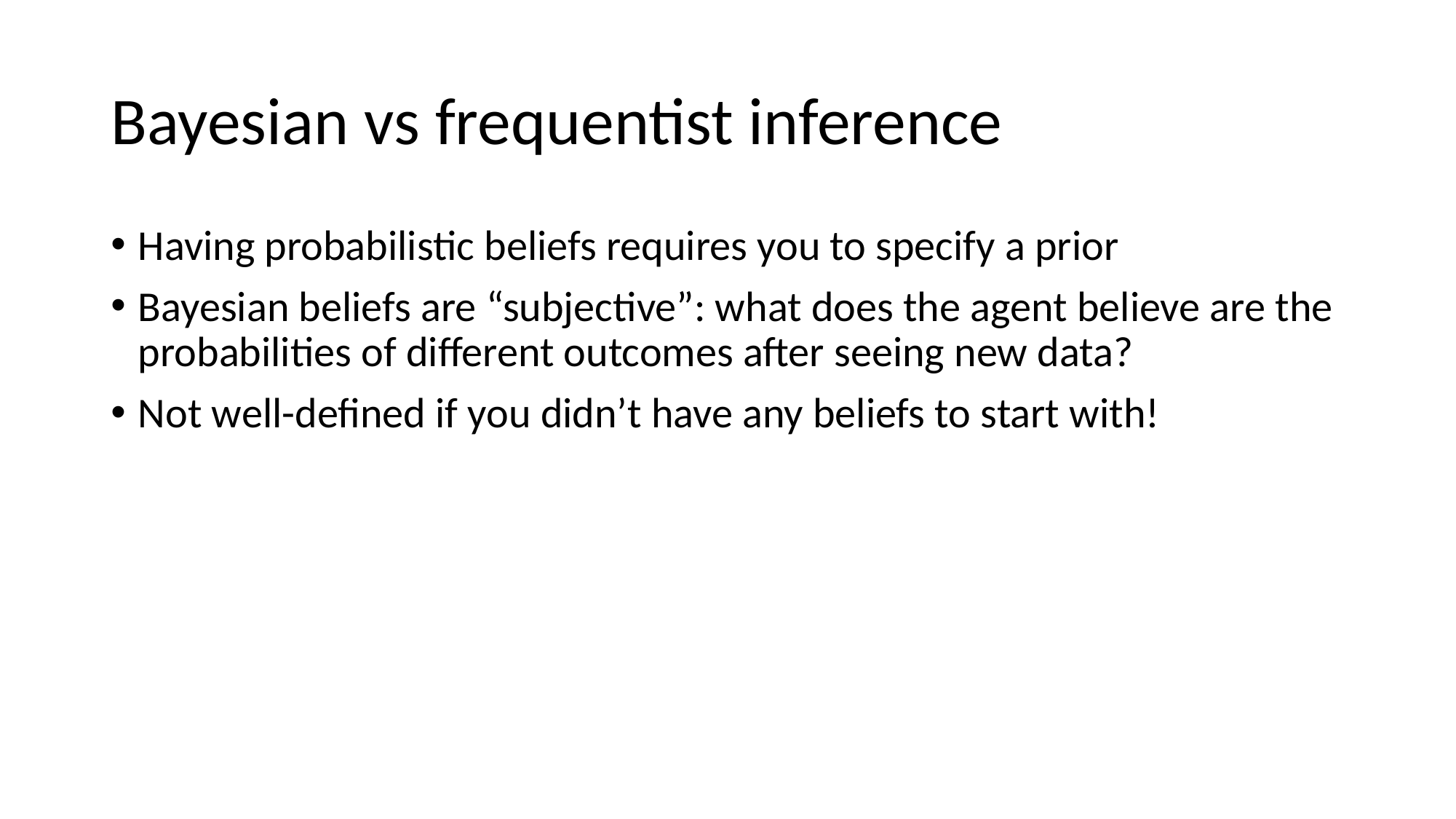

# Bayesian vs frequentist inference
Having probabilistic beliefs requires you to specify a prior
Bayesian beliefs are “subjective”: what does the agent believe are the probabilities of different outcomes after seeing new data?
Not well-defined if you didn’t have any beliefs to start with!